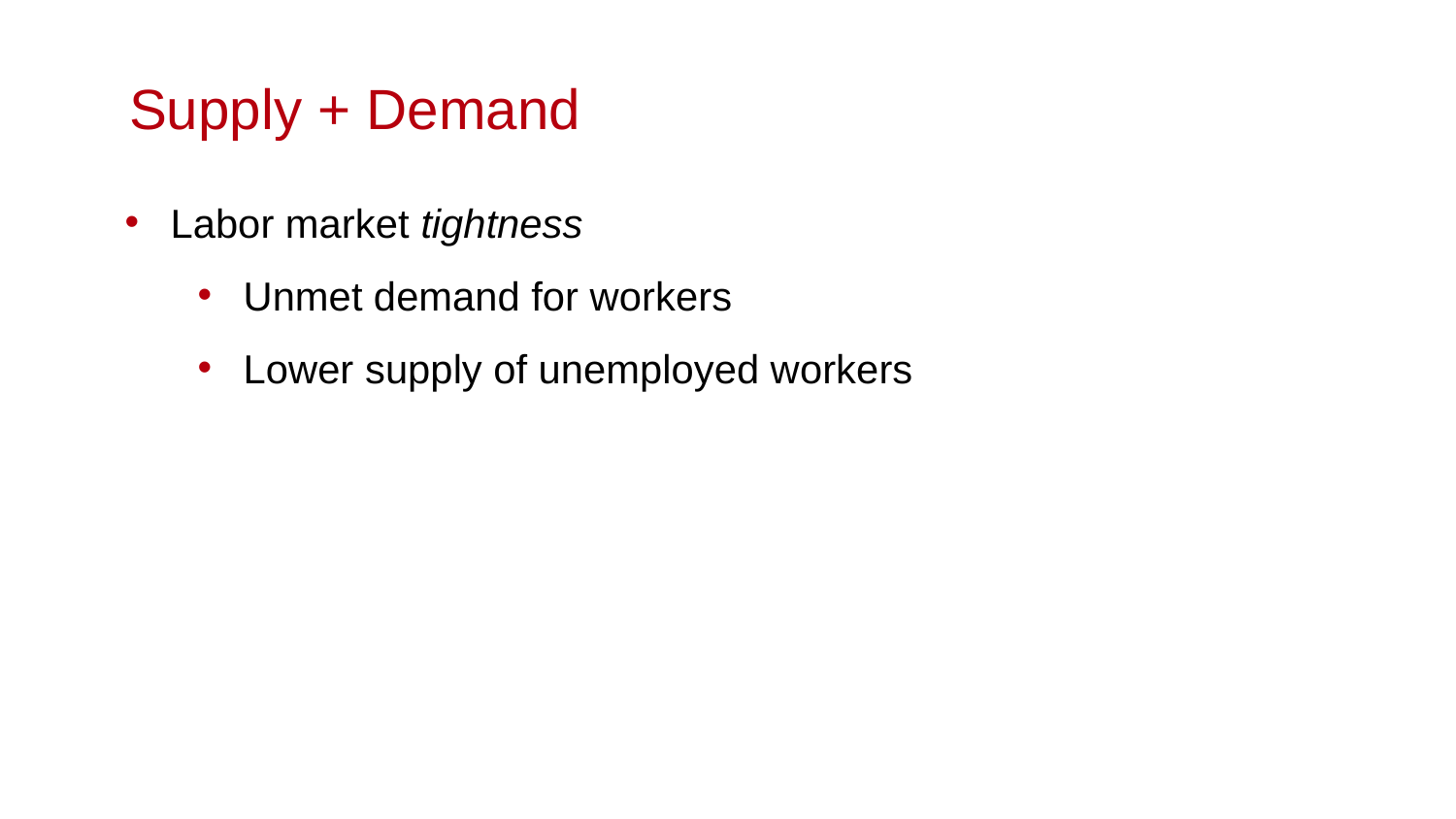

Supply + Demand
Labor market tightness
Unmet demand for workers
Lower supply of unemployed workers